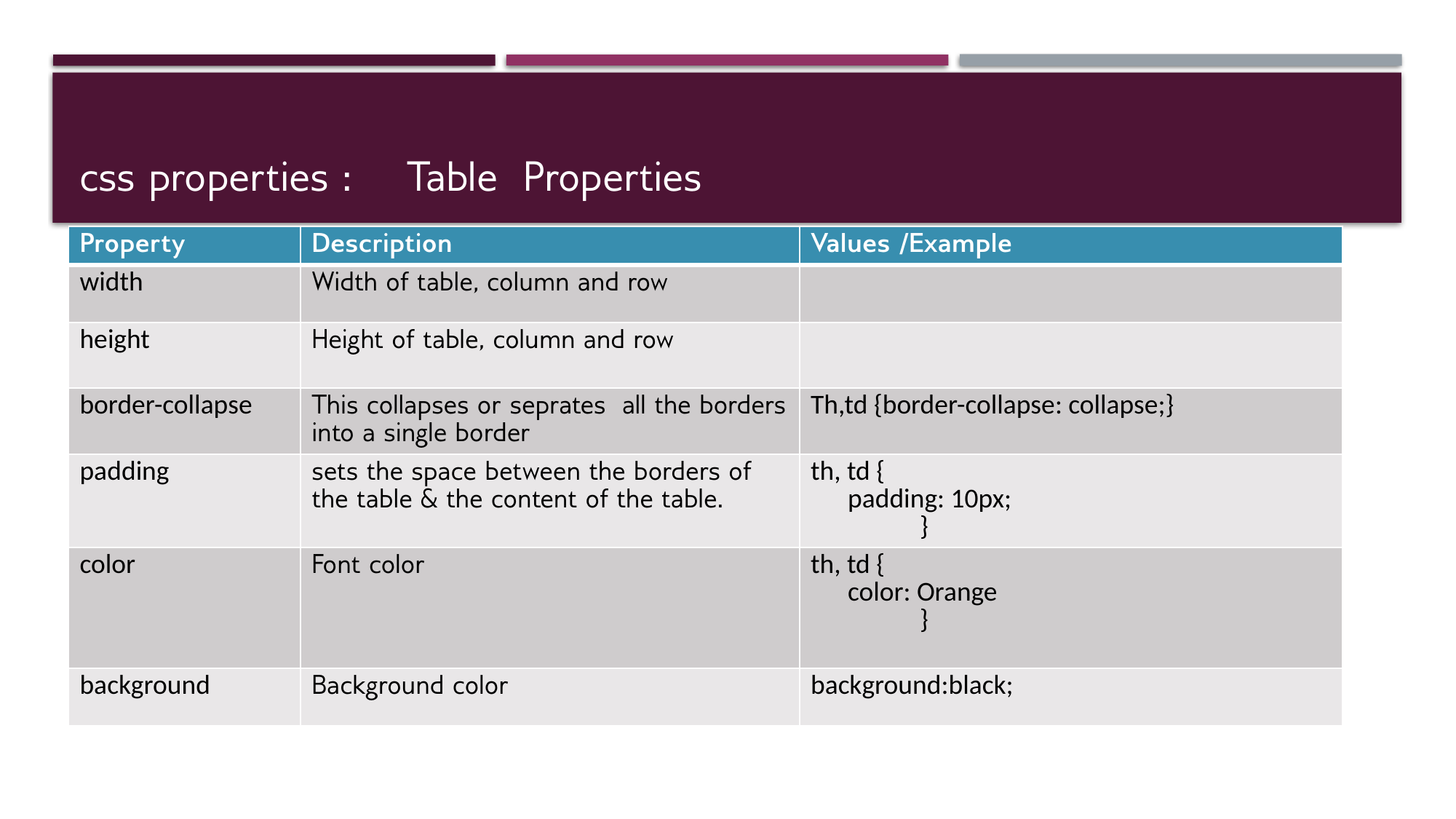

# css properties : 	Table  Properties
| Property | Description | Values /Example |
| --- | --- | --- |
| width | Width of table, column and row |  |
| height | Height of table, column and row |  |
| border-collapse | This collapses or seprates all the borders into a single border | Th,td {border-collapse: collapse;} |
| padding | sets the space between the borders of the table & the content of the table. | th, td { padding: 10px; } |
| color | Font color | th, td { color: Orange } |
| background | Background color | background:black; |